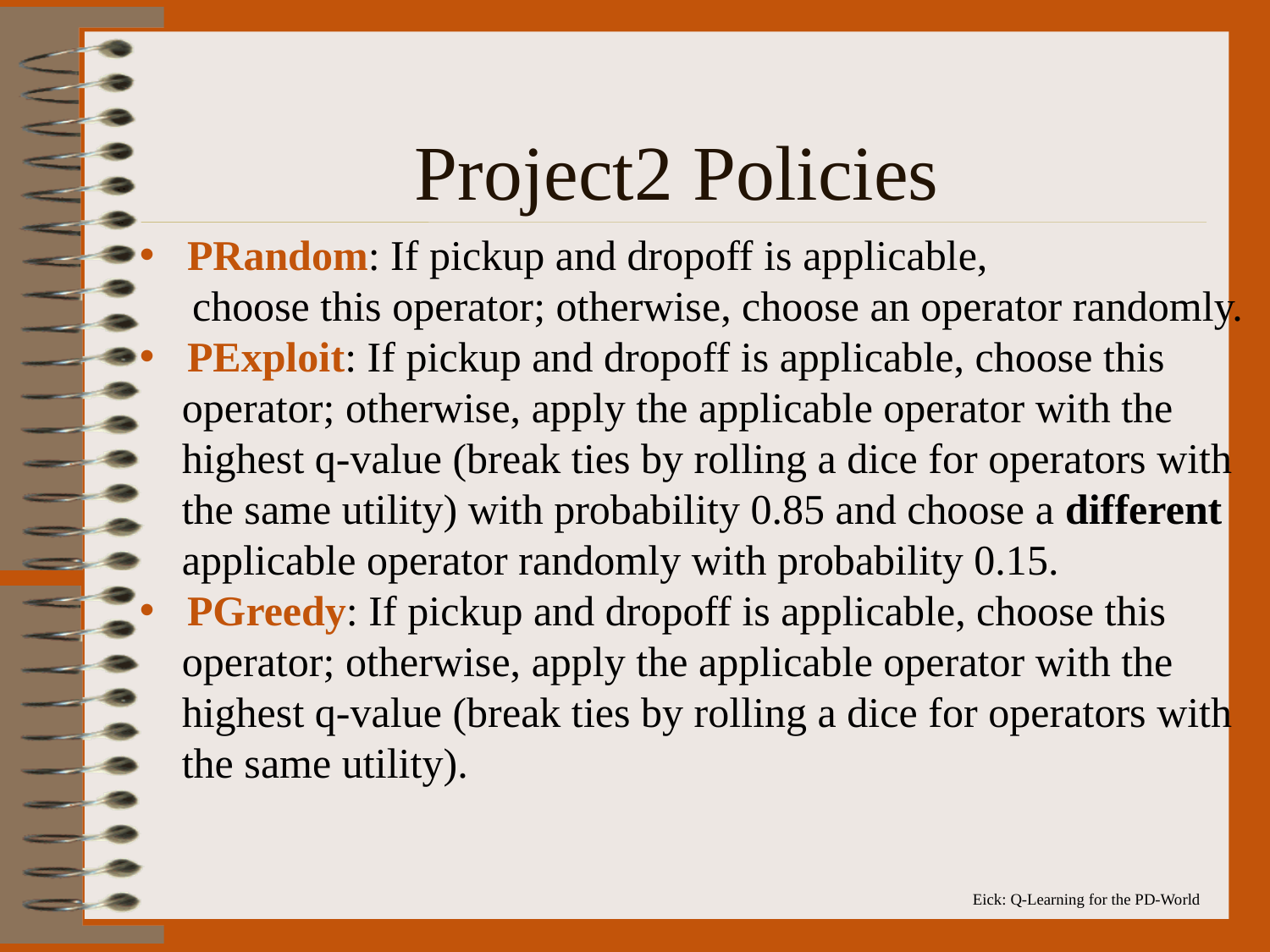

# Project2 Policies
PRandom: If pickup and dropoff is applicable,
     choose this operator; otherwise, choose an operator randomly.
PExploit: If pickup and dropoff is applicable, choose this
    operator; otherwise, apply the applicable operator with the
    highest q-value (break ties by rolling a dice for operators with
    the same utility) with probability 0.85 and choose a different
    applicable operator randomly with probability 0.15.
PGreedy: If pickup and dropoff is applicable, choose this
    operator; otherwise, apply the applicable operator with the
    highest q-value (break ties by rolling a dice for operators with
    the same utility).